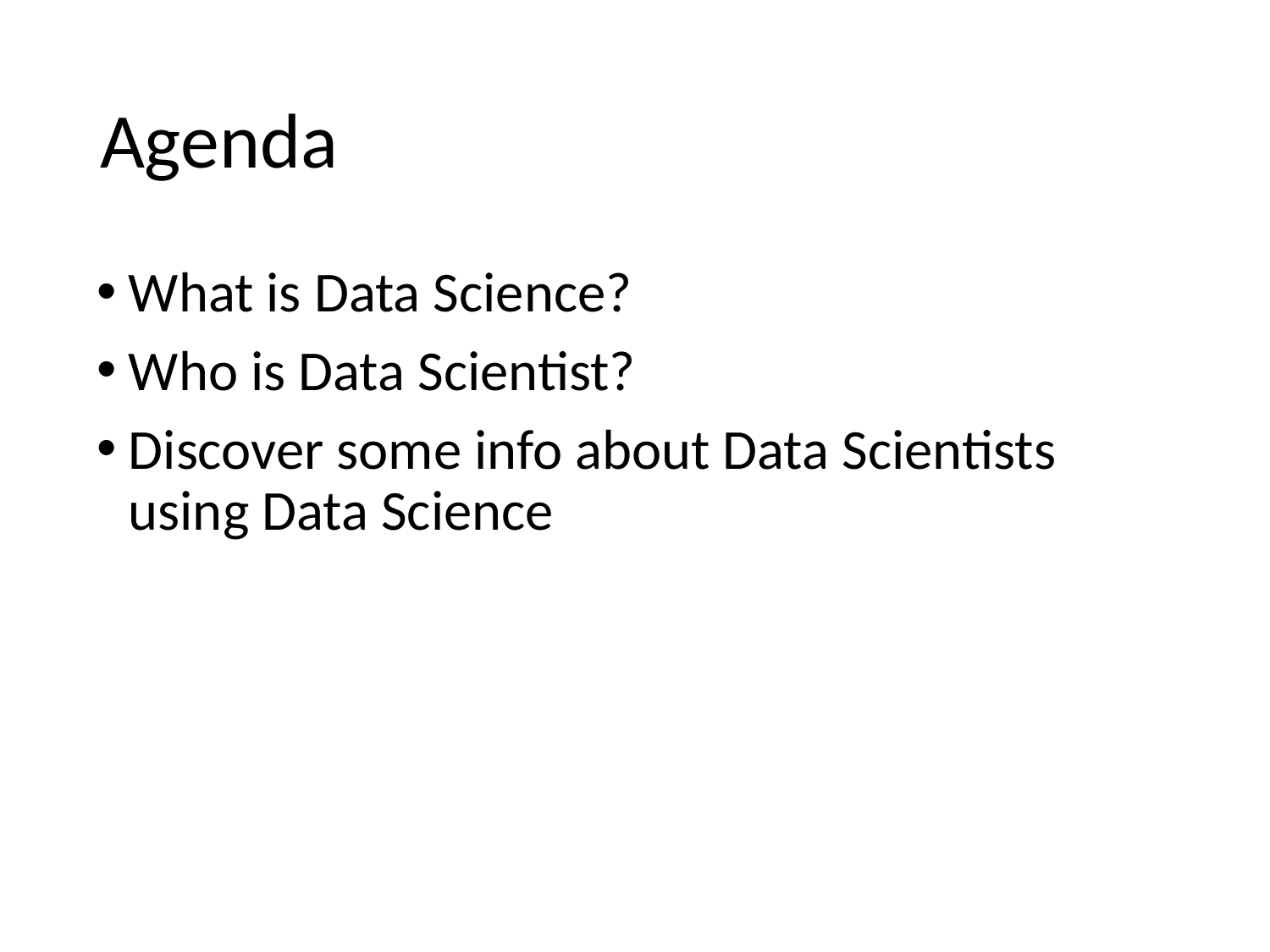

# Agenda
What is Data Science?
Who is Data Scientist?
Discover some info about Data Scientists using Data Science